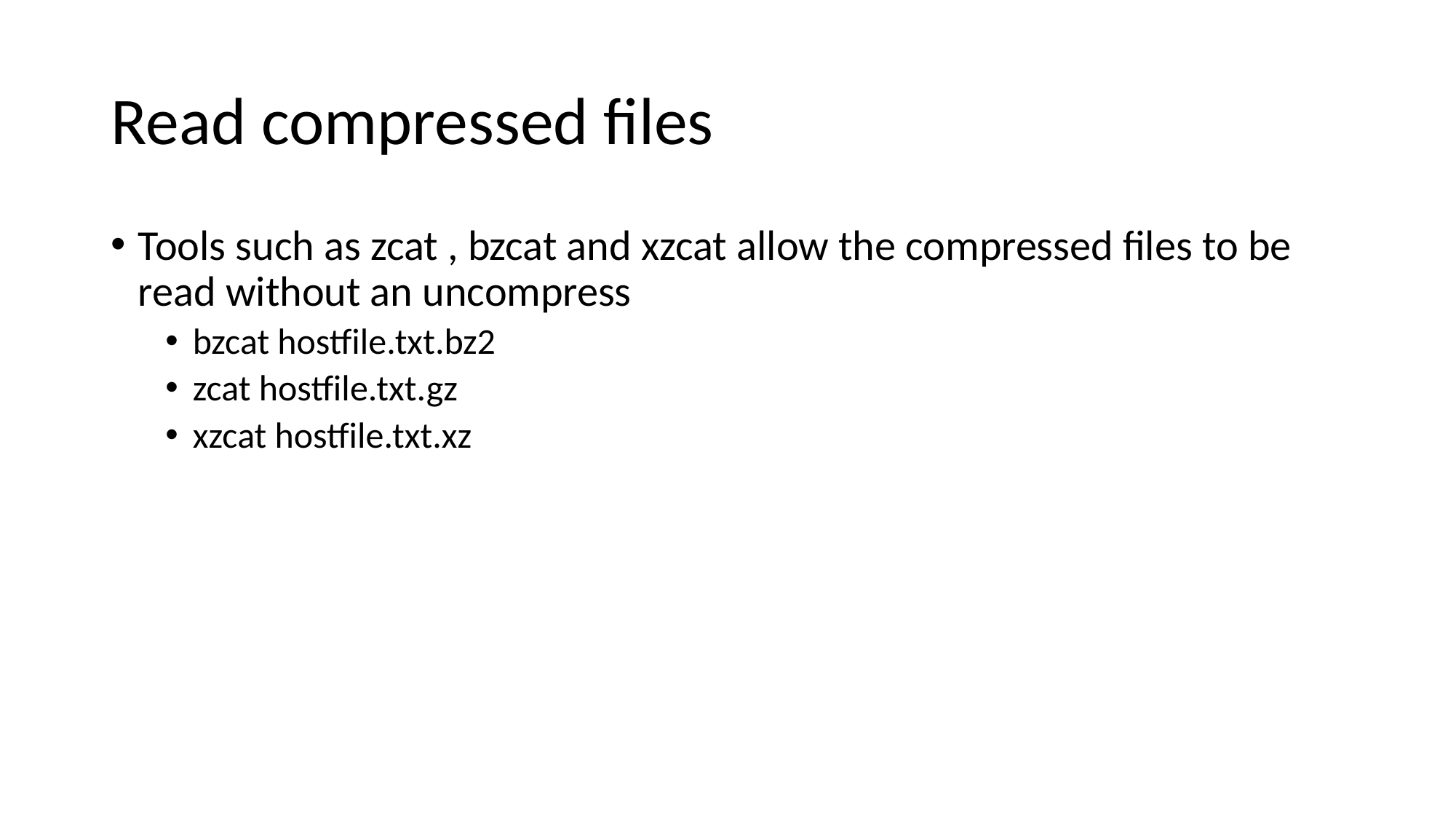

# Read compressed files
Tools such as zcat , bzcat and xzcat allow the compressed files to be read without an uncompress
bzcat hostfile.txt.bz2
zcat hostfile.txt.gz
xzcat hostfile.txt.xz